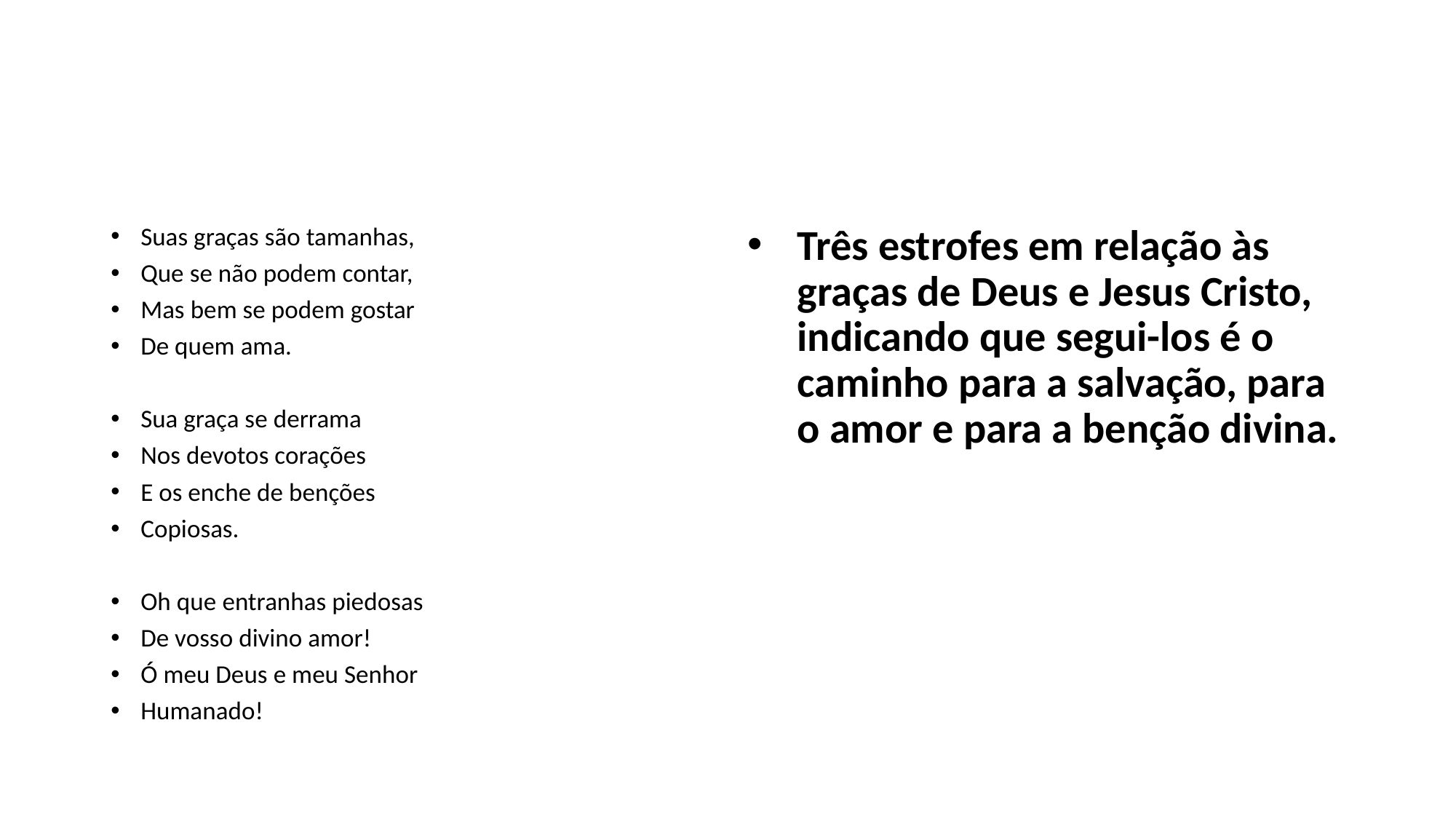

#
Suas graças são tamanhas,
Que se não podem contar,
Mas bem se podem gostar
De quem ama.

Sua graça se derrama
Nos devotos corações
E os enche de benções
Copiosas.

Oh que entranhas piedosas
De vosso divino amor!
Ó meu Deus e meu Senhor
Humanado!

Três estrofes em relação às graças de Deus e Jesus Cristo, indicando que segui-los é o caminho para a salvação, para o amor e para a benção divina.